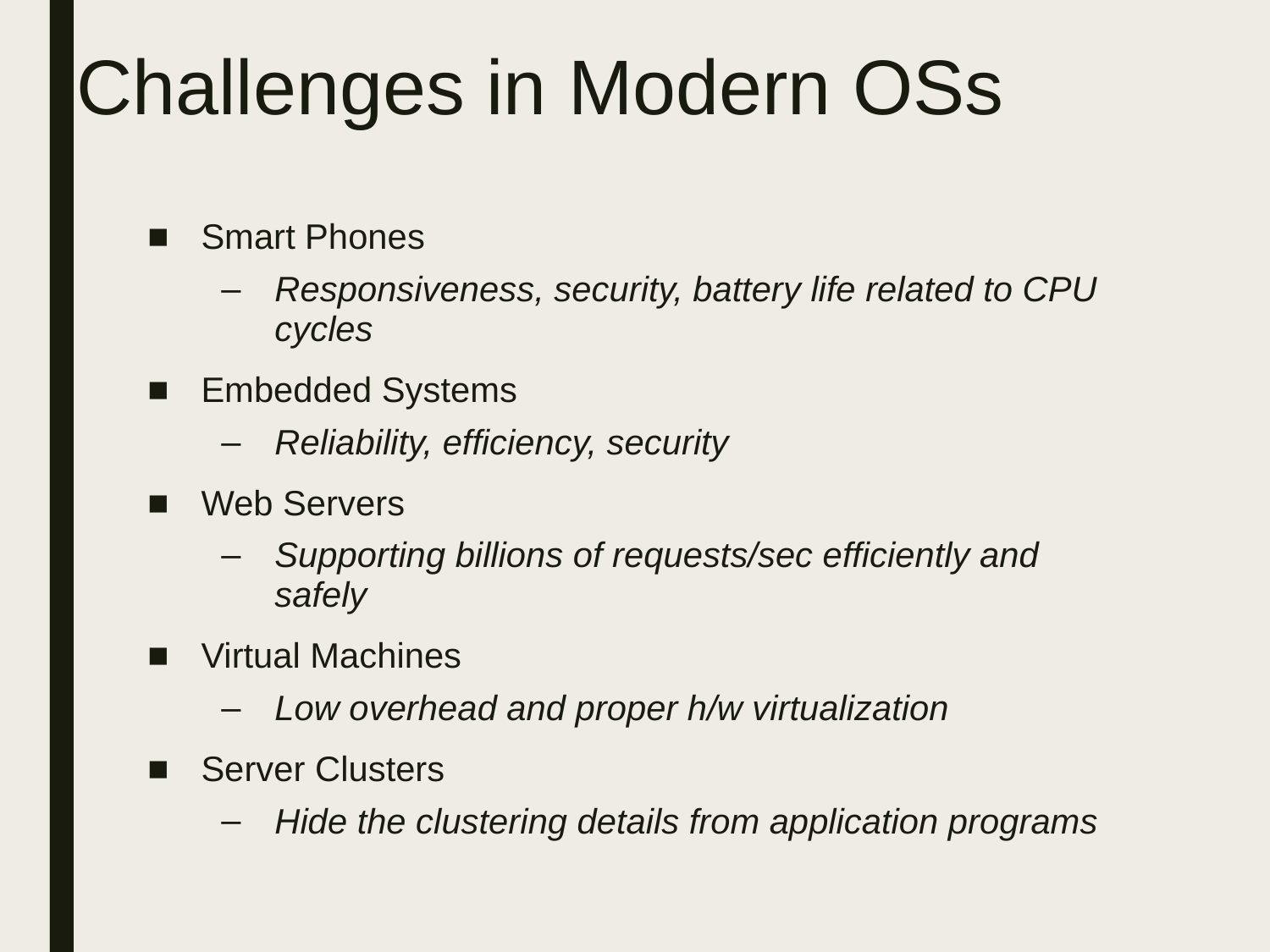

# Challenges in Modern OSs
Smart Phones
Responsiveness, security, battery life related to CPU cycles
Embedded Systems
Reliability, efficiency, security
Web Servers
Supporting billions of requests/sec efficiently and safely
Virtual Machines
Low overhead and proper h/w virtualization
Server Clusters
Hide the clustering details from application programs